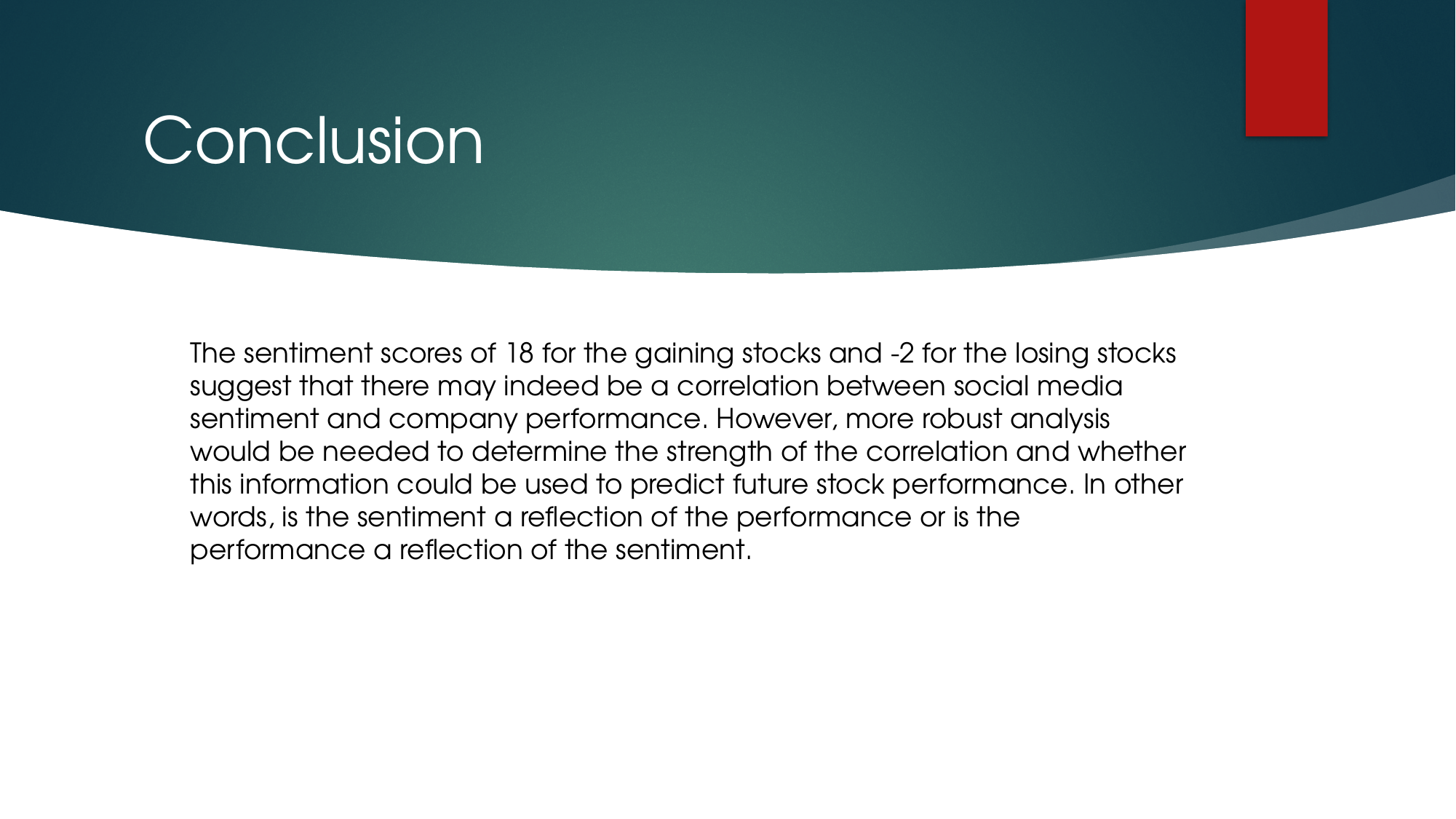

# Conclusion

The sentiment scores of 18 for the gaining stocks and -2 for the losing stocks suggest that there may indeed be a correlation between social media sentiment and company performance. However, more robust analysis would be needed to determine the strength of the correlation and whether this information could be used to predict future stock performance. In other words, is the sentiment a reflection of the performance or is the performance a reflection of the sentiment.